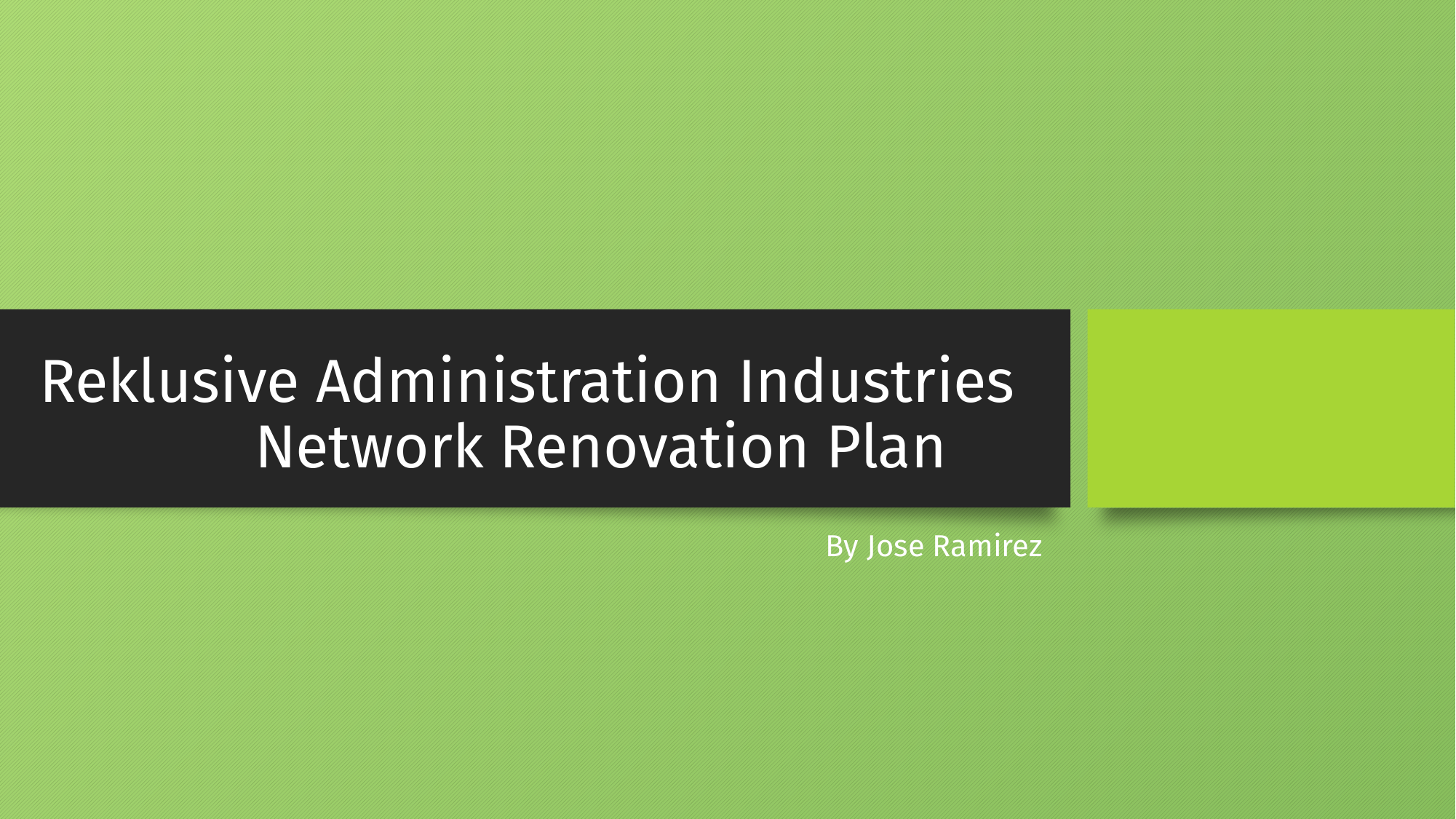

# Reklusive Administration Industries Network Renovation Plan
By Jose Ramirez